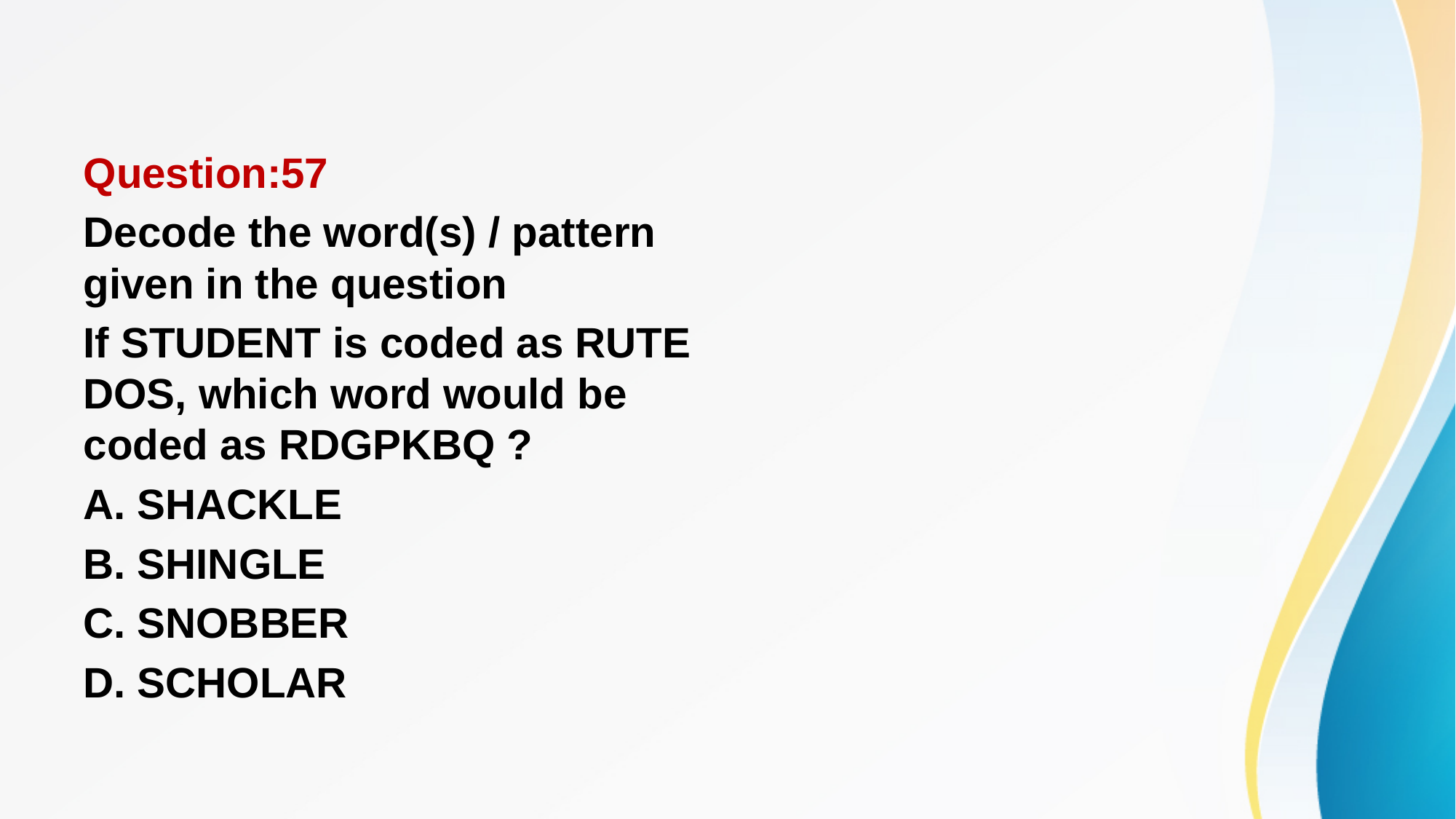

#
Question:57
Decode the word(s) / pattern given in the question
If STUDENT is coded as RUTE DOS, which word would be coded as RDGPKBQ ?
A. SHACKLE
B. SHINGLE
C. SNOBBER
D. SCHOLAR